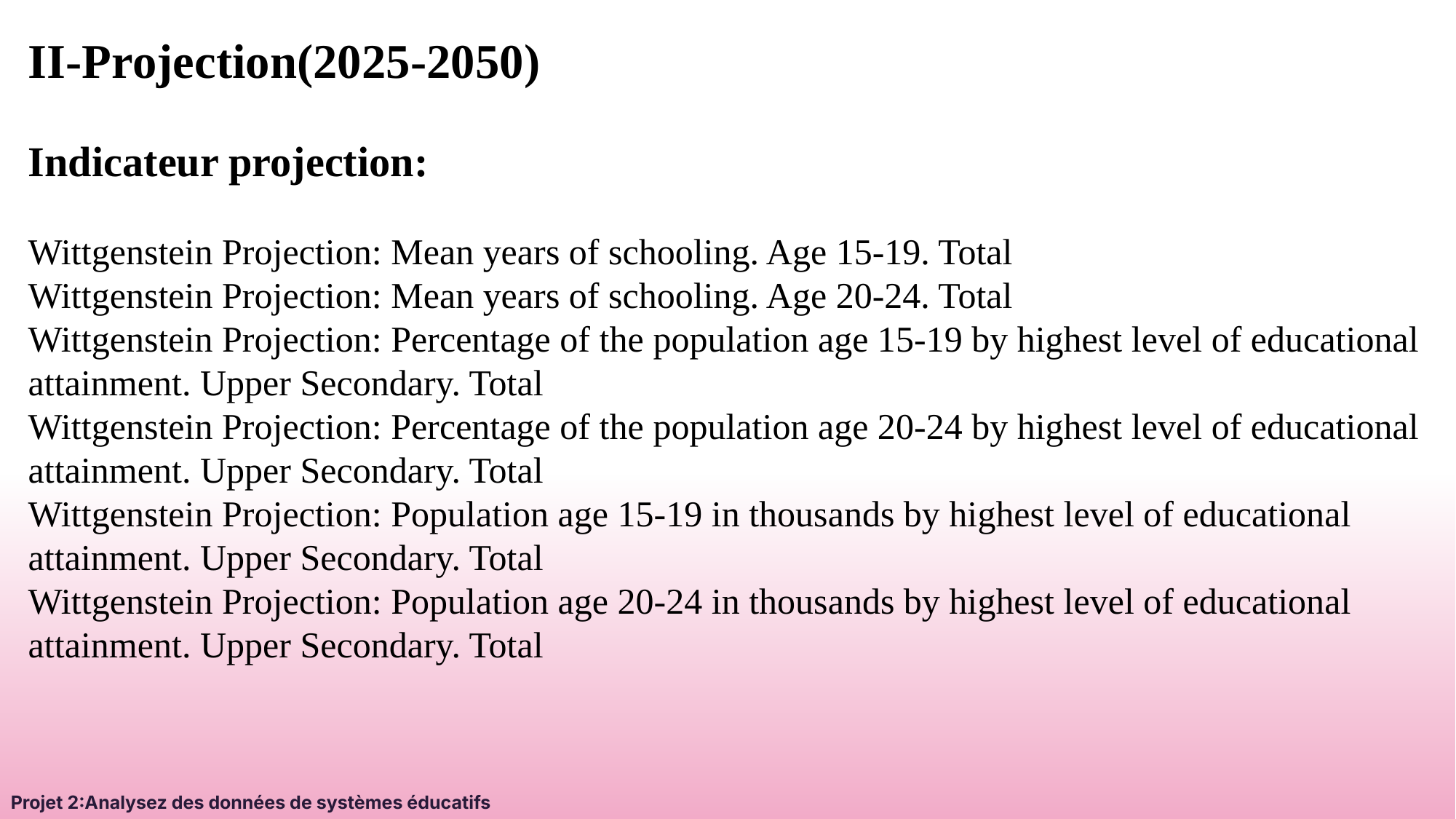

II-Projection(2025-2050)
Indicateur projection:

Wittgenstein Projection: Mean years of schooling. Age 15-19. Total
Wittgenstein Projection: Mean years of schooling. Age 20-24. Total
Wittgenstein Projection: Percentage of the population age 15-19 by highest level of educational attainment. Upper Secondary. Total
Wittgenstein Projection: Percentage of the population age 20-24 by highest level of educational attainment. Upper Secondary. Total
Wittgenstein Projection: Population age 15-19 in thousands by highest level of educational attainment. Upper Secondary. Total
Wittgenstein Projection: Population age 20-24 in thousands by highest level of educational attainment. Upper Secondary. Total
Projet 2:Analysez des données de systèmes éducatifs